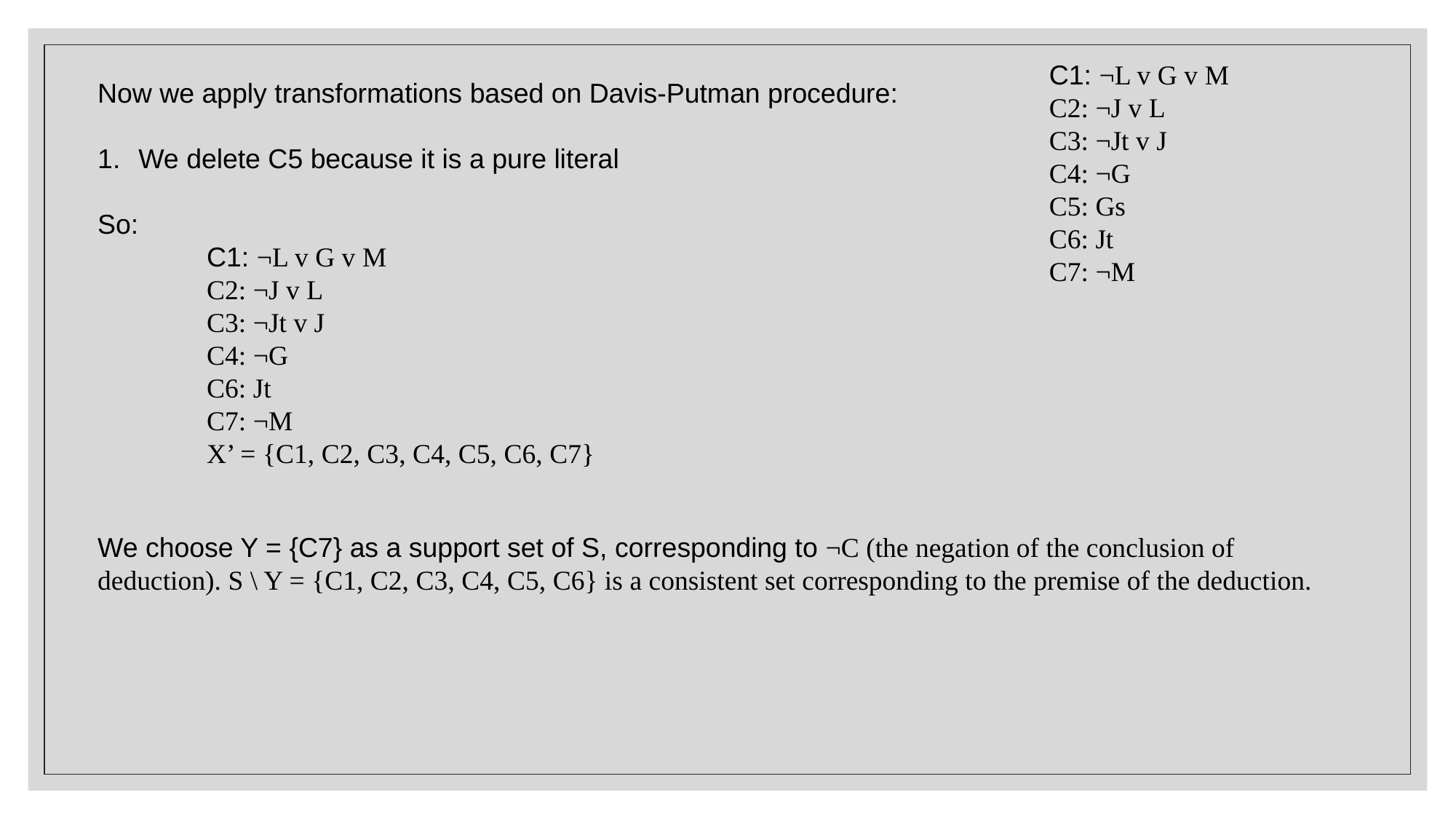

C1: ¬L v G v M
C2: ¬J v L
C3: ¬Jt v J
C4: ¬G
C5: Gs
C6: Jt
C7: ¬M

Now we apply transformations based on Davis-Putman procedure:

We delete C5 because it is a pure literal

So:
	C1: ¬L v G v M
C2: ¬J v L
C3: ¬Jt v J
C4: ¬G
C6: Jt
C7: ¬M
X’ = {C1, C2, C3, C4, C5, C6, C7}

We choose Y = {C7} as a support set of S, corresponding to ¬C (the negation of the conclusion of deduction). S \ Y = {C1, C2, C3, C4, C5, C6} is a consistent set corresponding to the premise of the deduction.